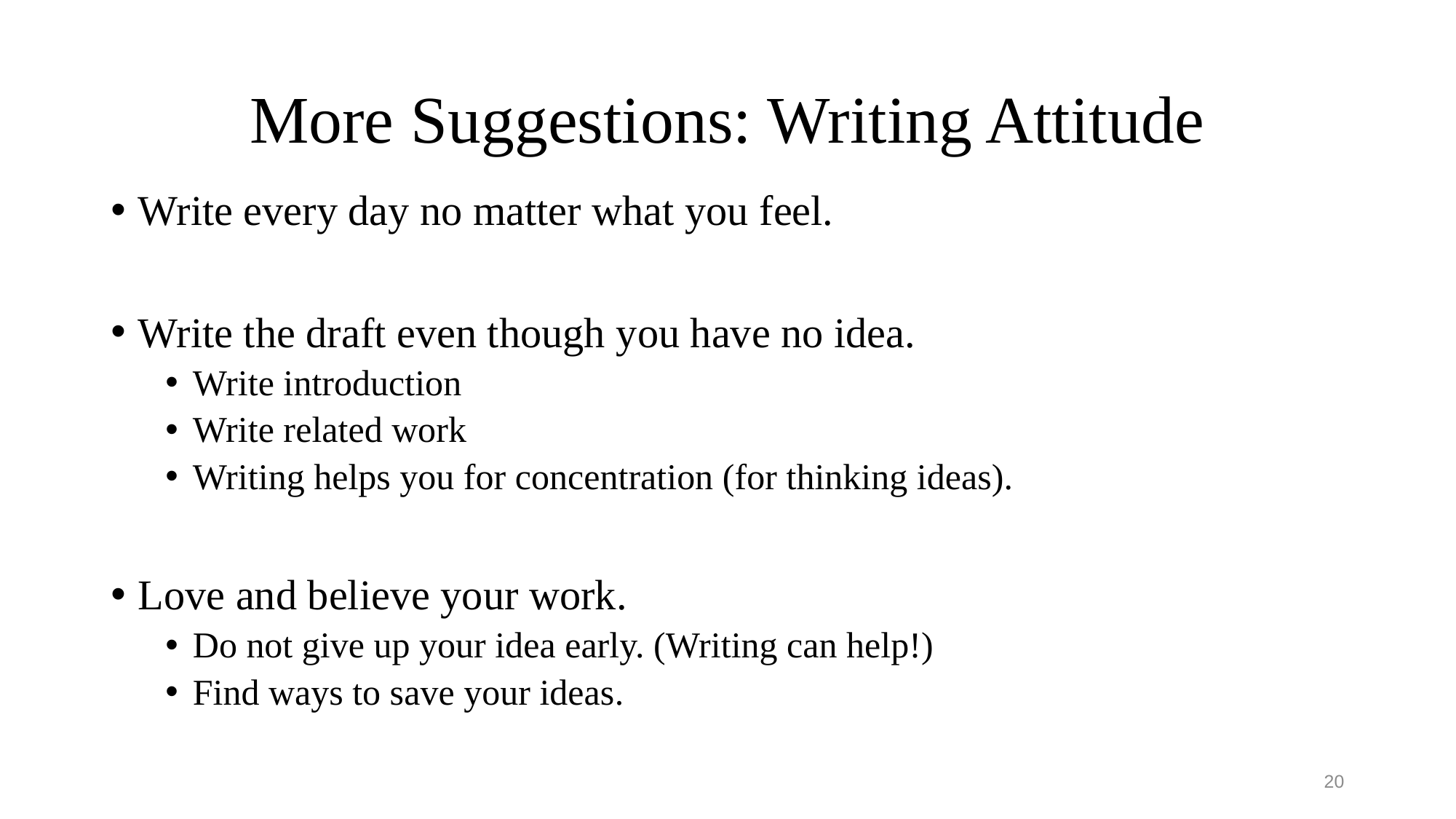

# More Suggestions: Writing Attitude
Write every day no matter what you feel.

Write the draft even though you have no idea.
Write introduction
Write related work
Writing helps you for concentration (for thinking ideas).

Love and believe your work.
Do not give up your idea early. (Writing can help!)
Find ways to save your ideas.
20